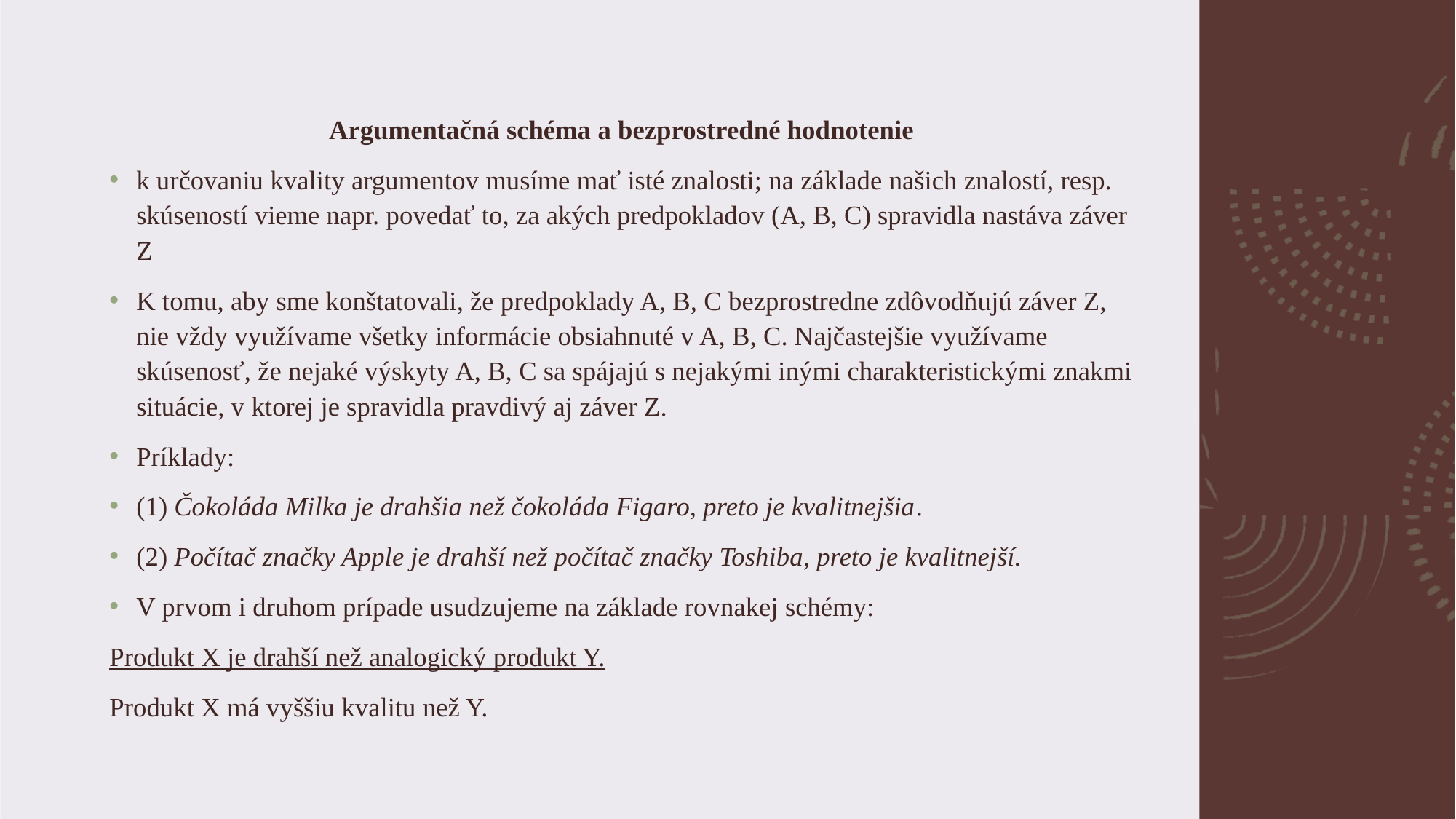

#
Argumentačná schéma a bezprostredné hodnotenie
k určovaniu kvality argumentov musíme mať isté znalosti; na základe našich znalostí, resp. skúseností vieme napr. povedať to, za akých predpokladov (A, B, C) spravidla nastáva záver Z
K tomu, aby sme konštatovali, že predpoklady A, B, C bezprostredne zdôvodňujú záver Z, nie vždy využívame všetky informácie obsiahnuté v A, B, C. Najčastejšie využívame skúsenosť, že nejaké výskyty A, B, C sa spájajú s nejakými inými charakteristickými znakmi situácie, v ktorej je spravidla pravdivý aj záver Z.
Príklady:
(1) Čokoláda Milka je drahšia než čokoláda Figaro, preto je kvalitnejšia.
(2) Počítač značky Apple je drahší než počítač značky Toshiba, preto je kvalitnejší.
V prvom i druhom prípade usudzujeme na základe rovnakej schémy:
Produkt X je drahší než analogický produkt Y.
Produkt X má vyššiu kvalitu než Y.